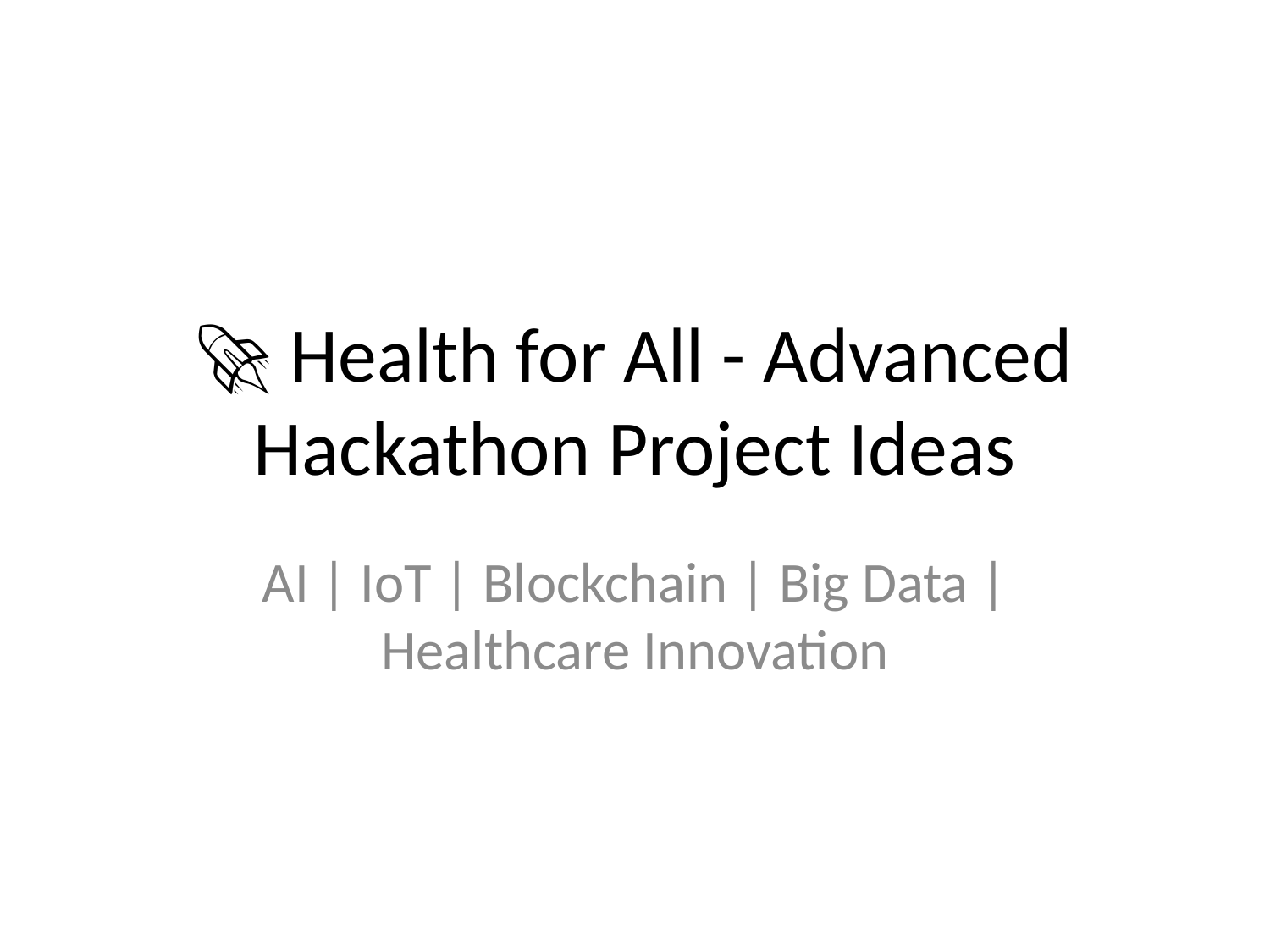

# 🚀 Health for All - Advanced Hackathon Project Ideas
AI | IoT | Blockchain | Big Data | Healthcare Innovation